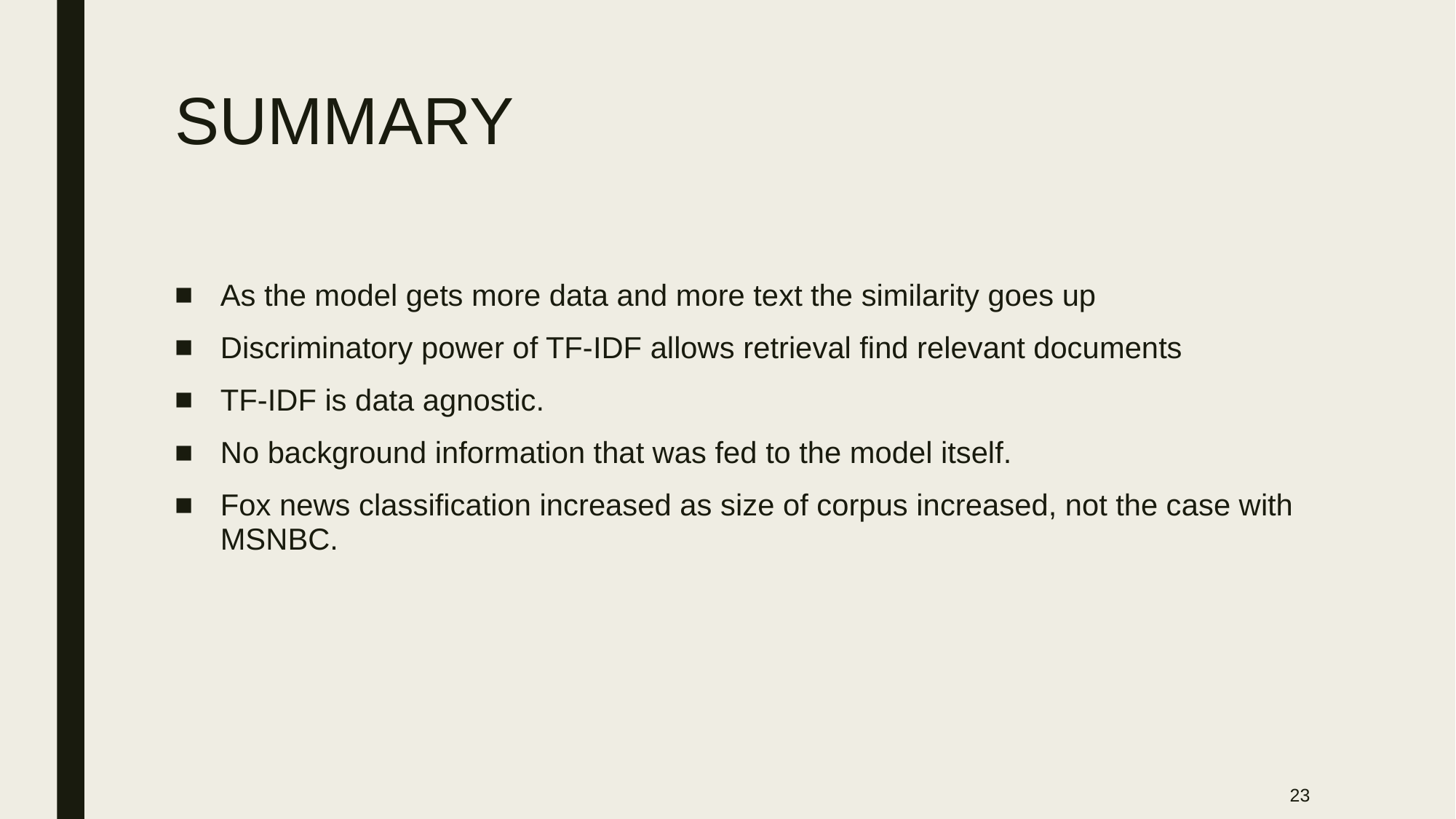

# SUMMARY
As the model gets more data and more text the similarity goes up
Discriminatory power of TF-IDF allows retrieval find relevant documents
TF-IDF is data agnostic.
No background information that was fed to the model itself.
Fox news classification increased as size of corpus increased, not the case with MSNBC.

23